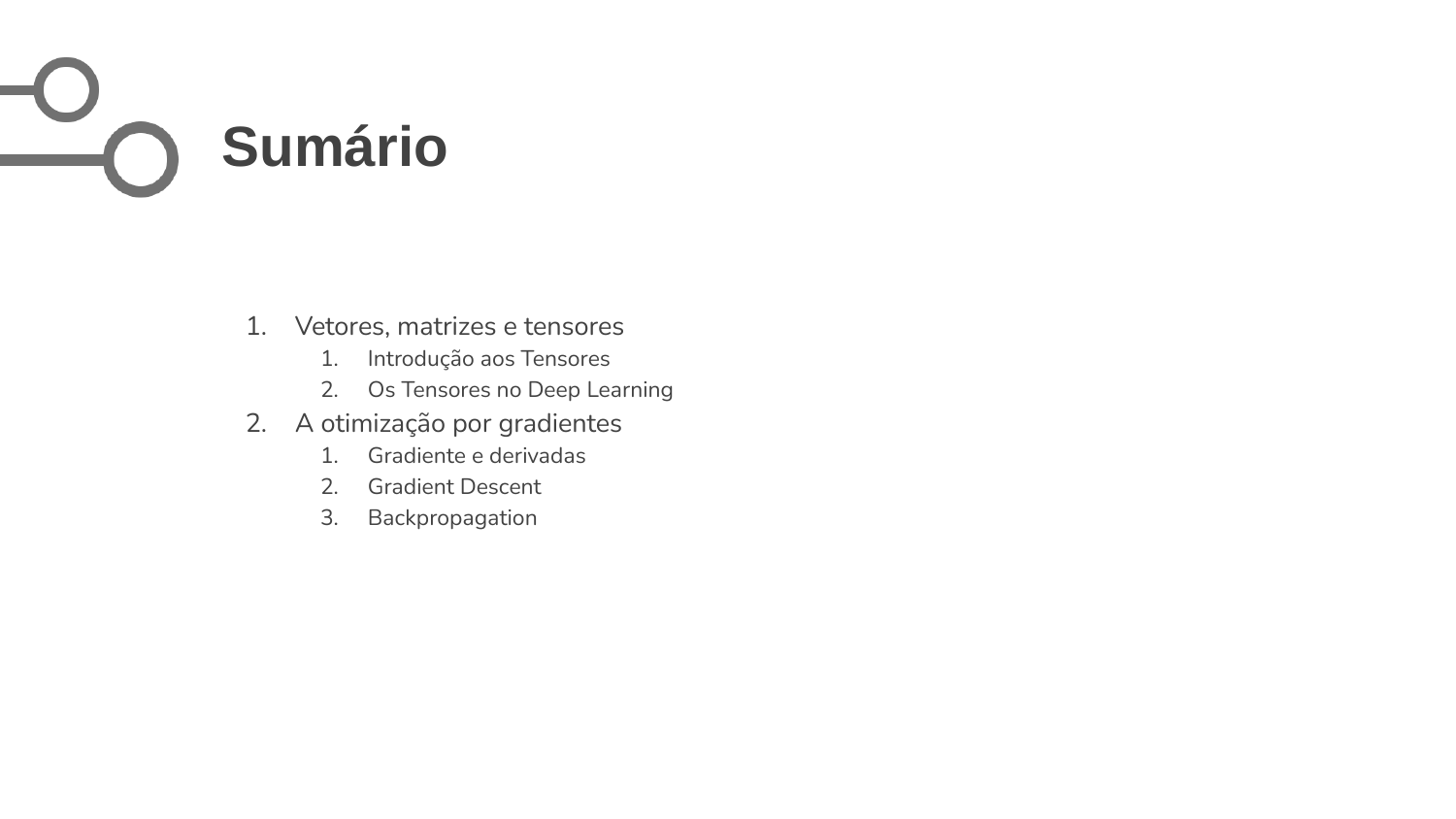

# Sumário
Vetores, matrizes e tensores
Introdução aos Tensores
Os Tensores no Deep Learning
A otimização por gradientes
Gradiente e derivadas
Gradient Descent
Backpropagation